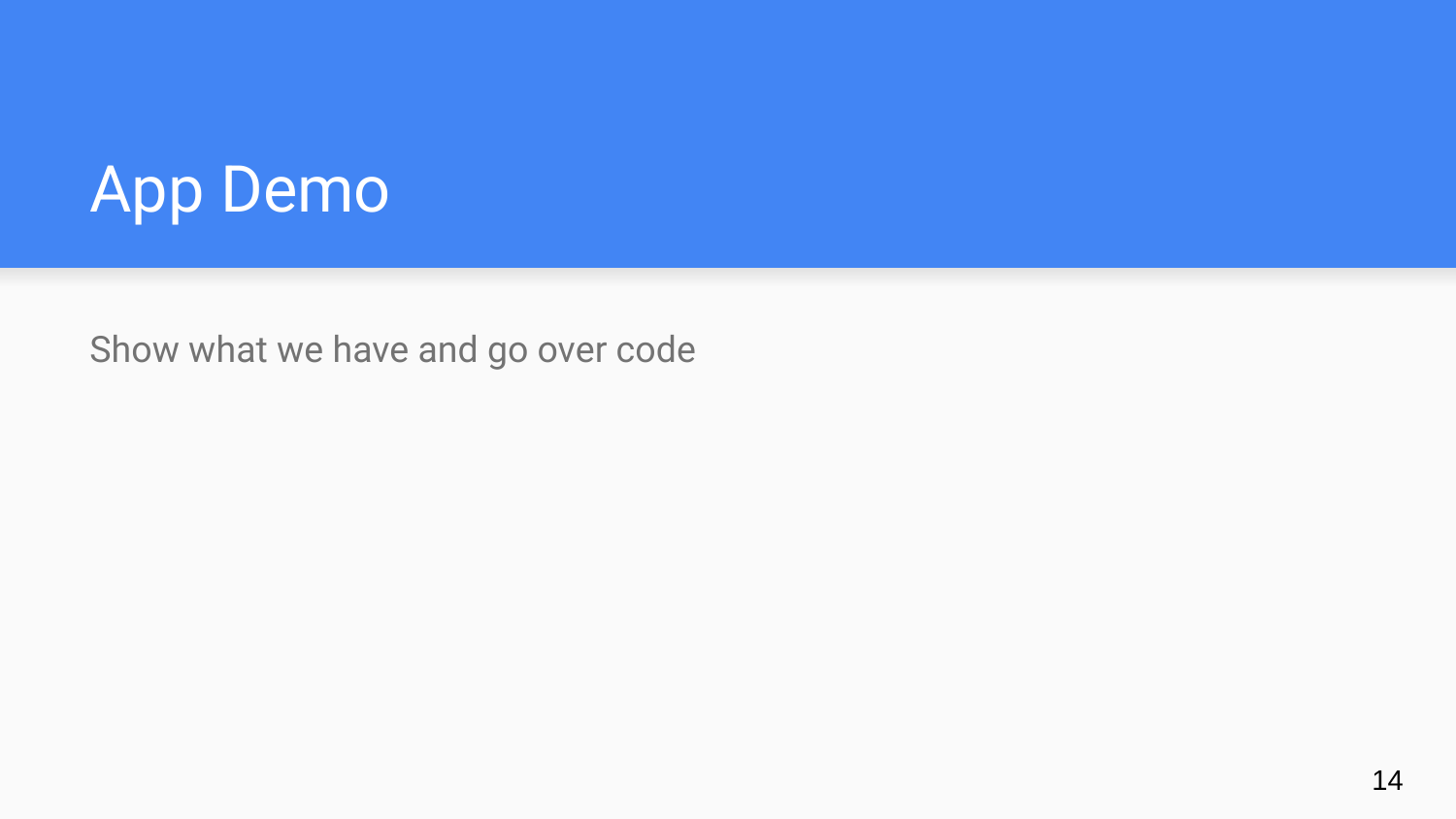

# App Demo
Show what we have and go over code
14